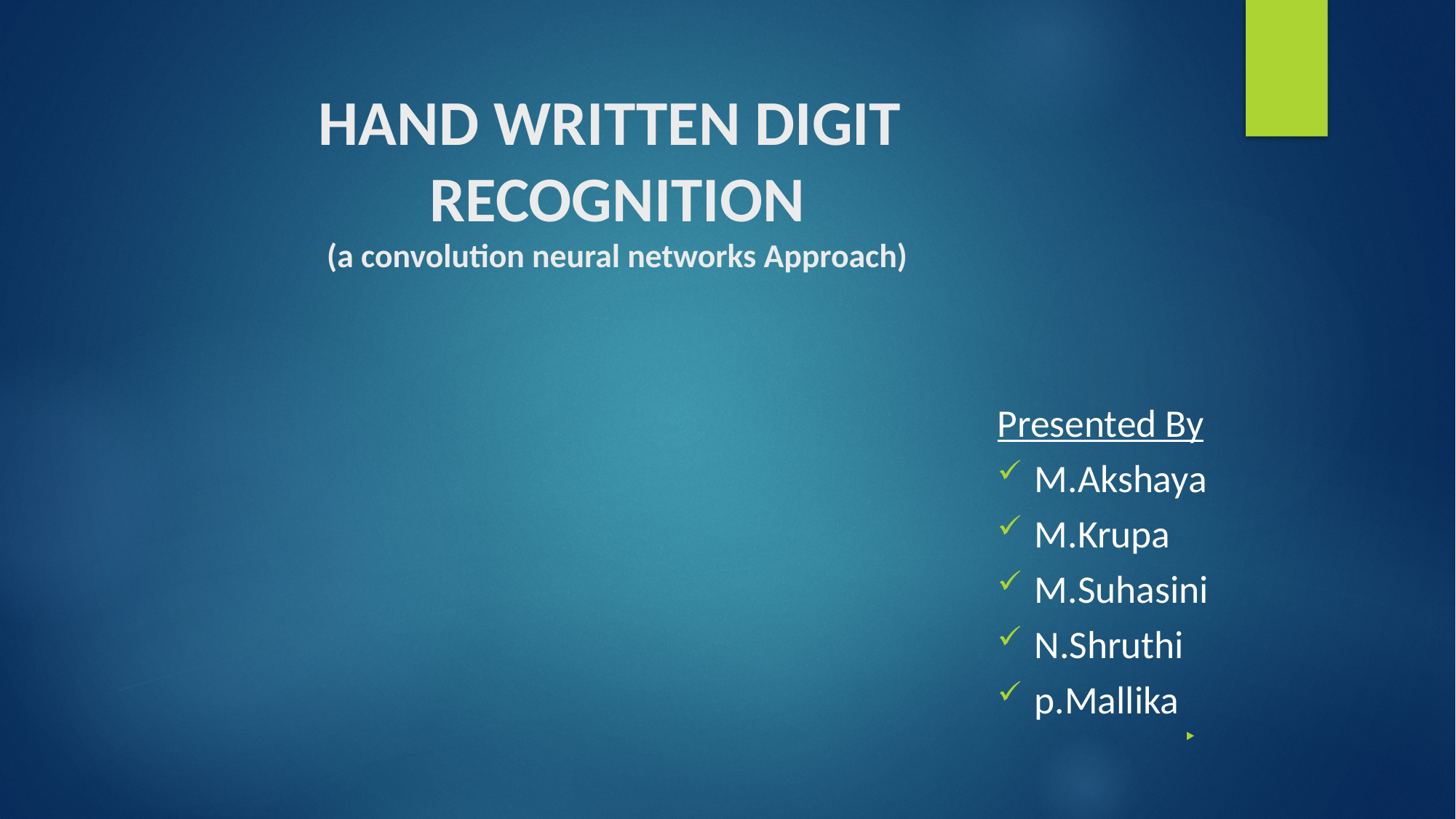

# HAND WRITTEN DIGIT RECOGNITION (a convolution neural networks Approach)

Presented By
M.Akshaya
M.Krupa
M.Suhasini
N.Shruthi
p.Mallika